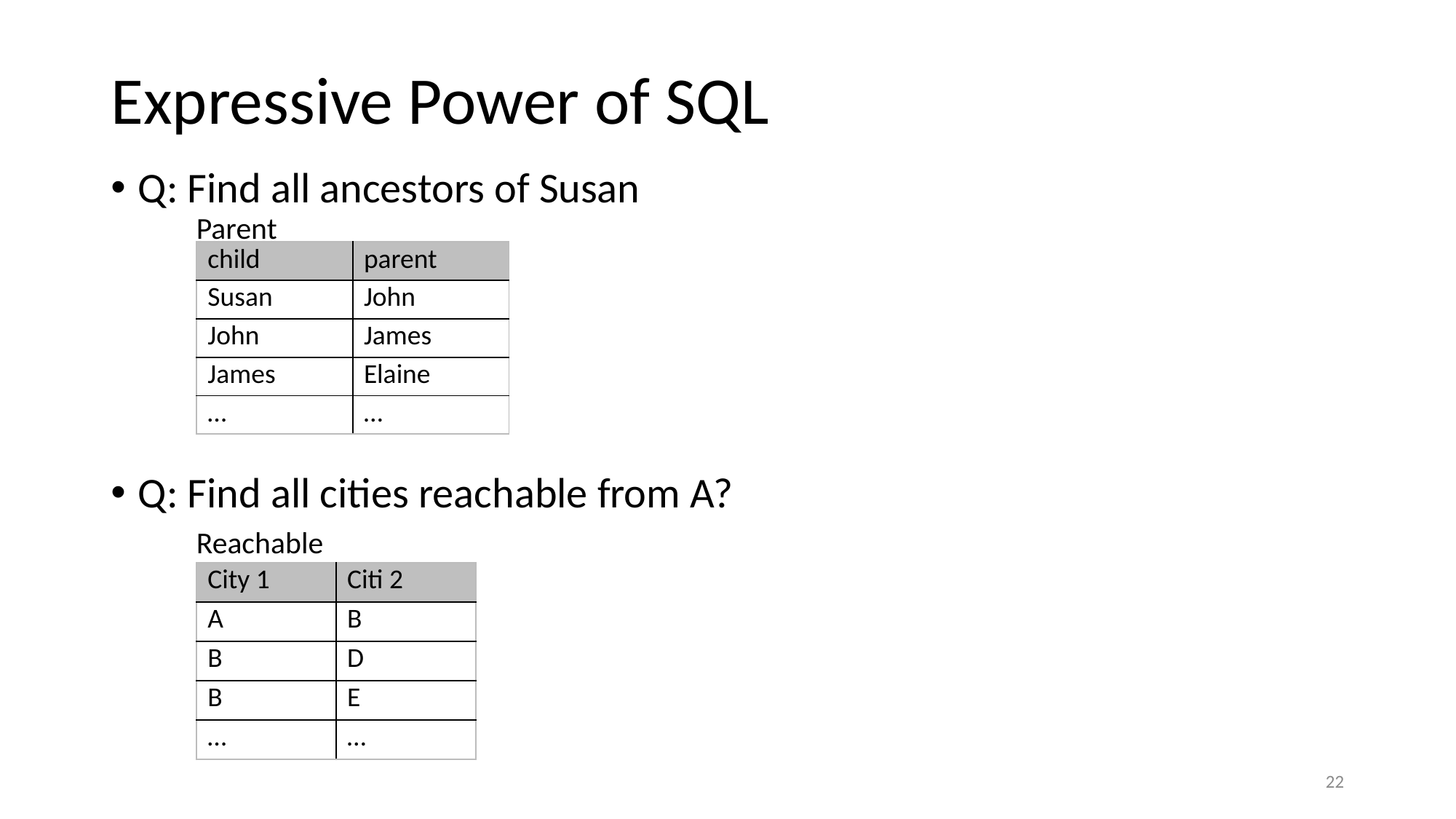

# Expressive Power of SQL
Q: Find all ancestors of Susan

Q: Find all cities reachable from A?
Parent
| child | parent |
| --- | --- |
| Susan | John |
| John | James |
| James | Elaine |
| … | … |
Reachable
| City 1 | Citi 2 |
| --- | --- |
| A | B |
| B | D |
| B | E |
| … | … |
22